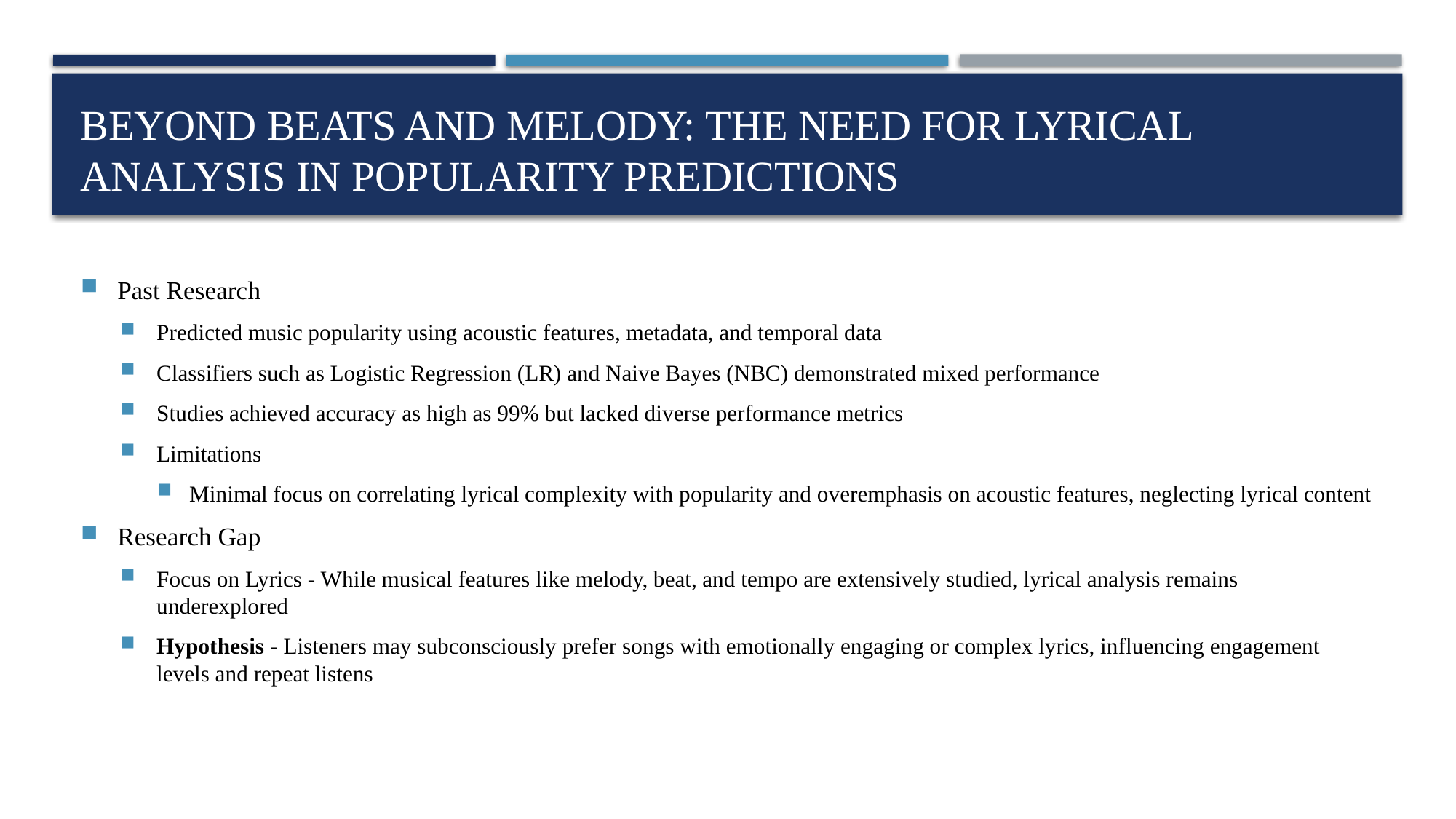

# Beyond Beats and Melody: The Need for Lyrical Analysis in Popularity Predictions
Past Research
Predicted music popularity using acoustic features, metadata, and temporal data
Classifiers such as Logistic Regression (LR) and Naive Bayes (NBC) demonstrated mixed performance
Studies achieved accuracy as high as 99% but lacked diverse performance metrics
Limitations
Minimal focus on correlating lyrical complexity with popularity and overemphasis on acoustic features, neglecting lyrical content
Research Gap
Focus on Lyrics - While musical features like melody, beat, and tempo are extensively studied, lyrical analysis remains underexplored
Hypothesis - Listeners may subconsciously prefer songs with emotionally engaging or complex lyrics, influencing engagement levels and repeat listens